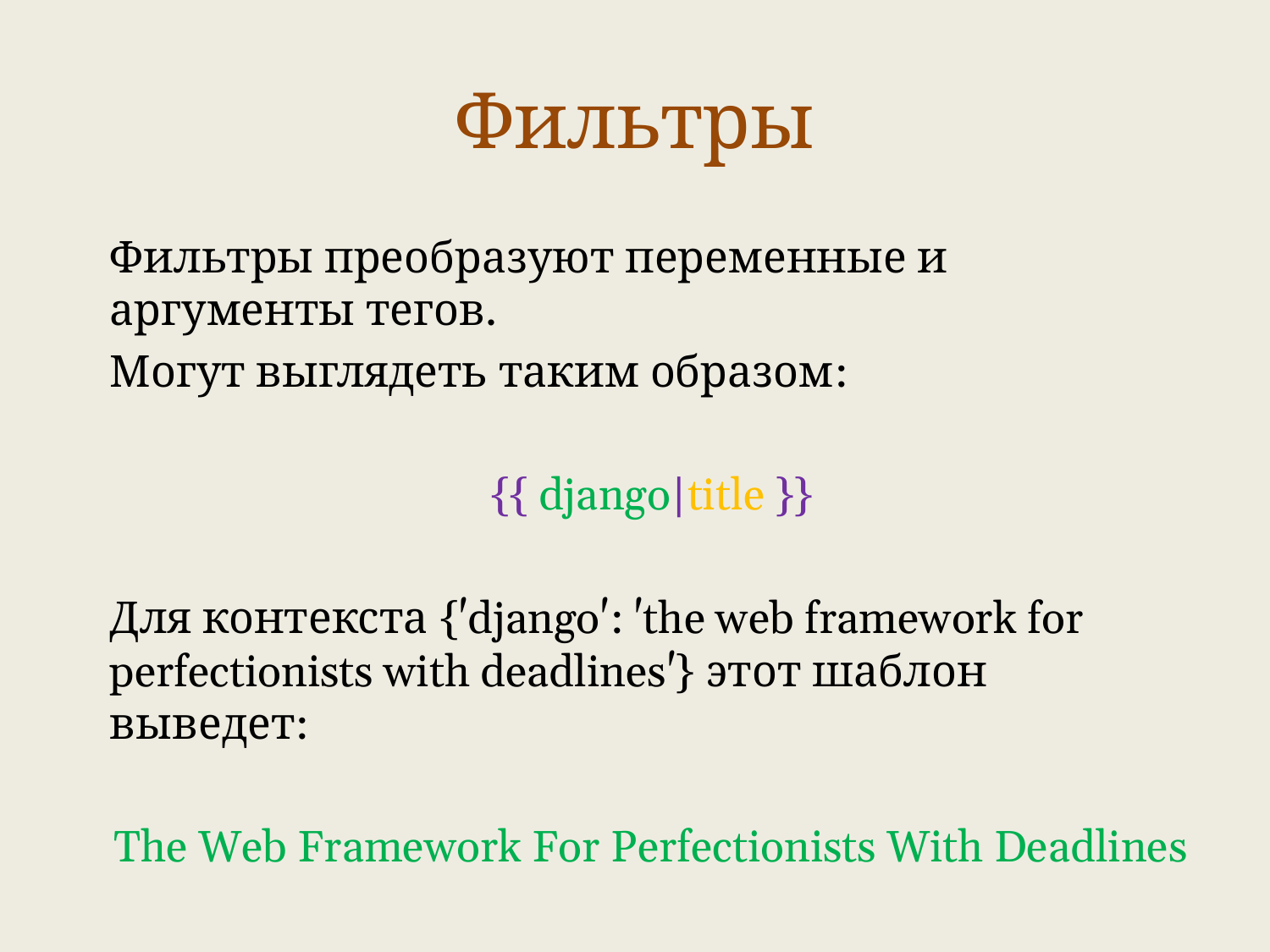

# Фильтры
Фильтры преобразуют переменные и аргументы тегов.
Могут выглядеть таким образом:

{{ django|title }}

Для контекста {'django': 'the web framework for perfectionists with deadlines'} этот шаблон выведет:

The Web Framework For Perfectionists With Deadlines